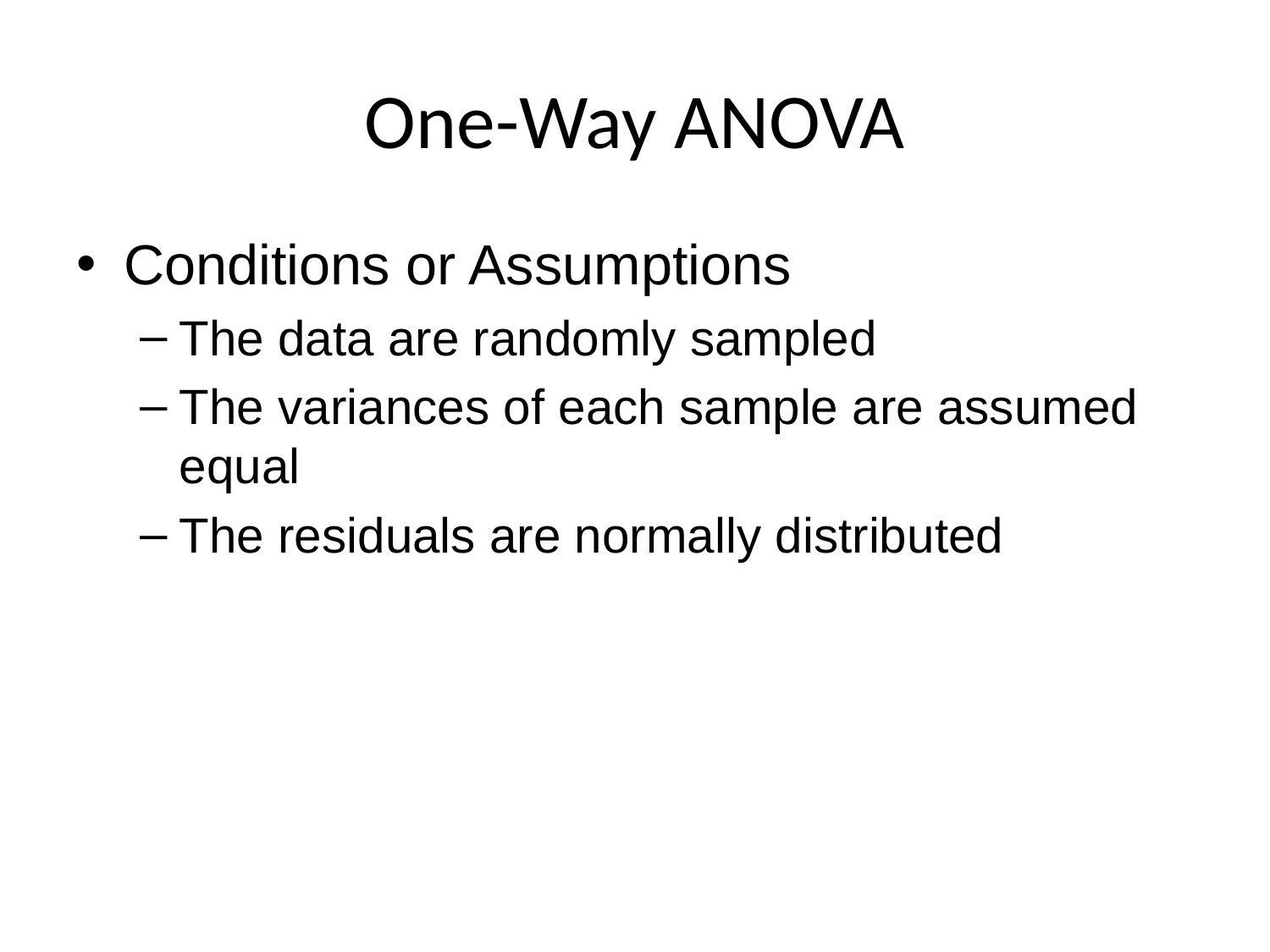

# One-Way ANOVA
Conditions or Assumptions
The data are randomly sampled
The variances of each sample are assumed equal
The residuals are normally distributed